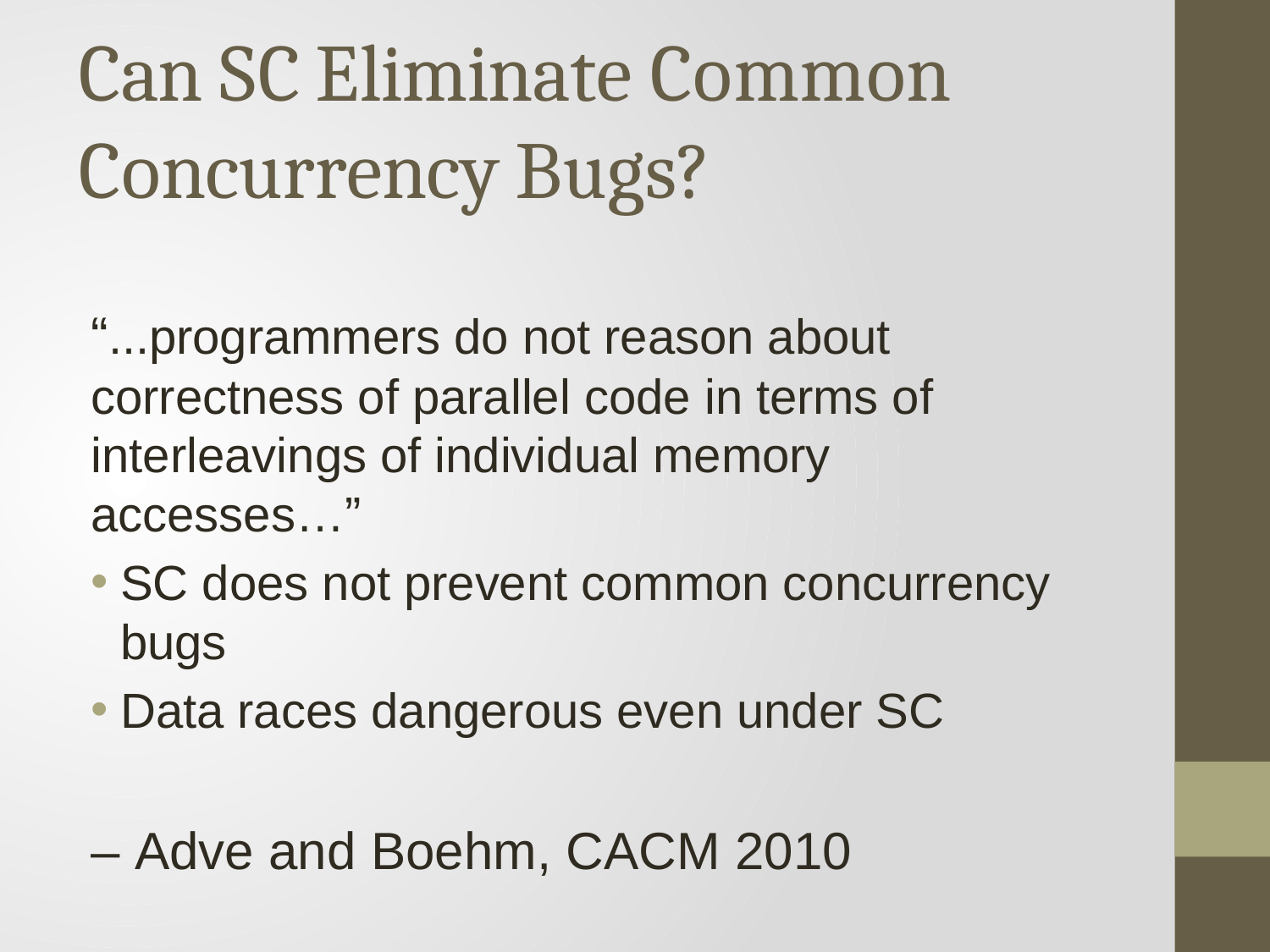

# Can SC Eliminate Common Concurrency Bugs?

“...programmers do not reason about correctness of parallel code in terms of interleavings of individual memory accesses…”
SC does not prevent common concurrency bugs
Data races dangerous even under SC

			– Adve and Boehm, CACM 2010